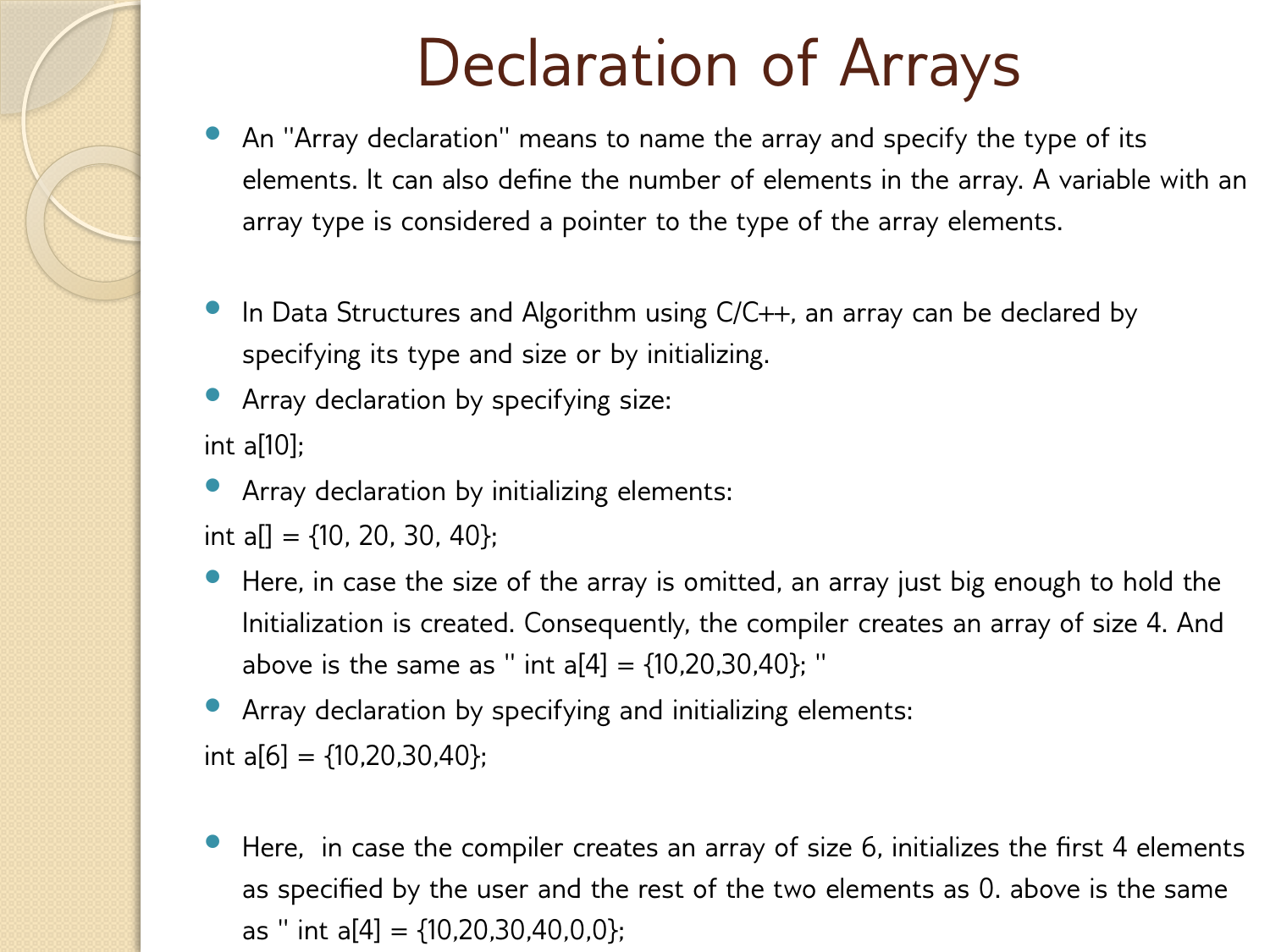

# Declaration of Arrays
An ''Array declaration'' means to name the array and specify the type of its elements. It can also define the number of elements in the array. A variable with an array type is considered a pointer to the type of the array elements.

In Data Structures and Algorithm using C/C++, an array can be declared by specifying its type and size or by initializing.
Array declaration by specifying size:
	int a[10];
Array declaration by initializing elements:
	int a[] = {10, 20, 30, 40};
Here, in case the size of the array is omitted, an array just big enough to hold the Initialization is created. Consequently, the compiler creates an array of size 4. And above is the same as '' int a[4] = {10,20,30,40}; ''
Array declaration by specifying and initializing elements:
	int a[6] = {10,20,30,40};

Here,  in case the compiler creates an array of size 6, initializes the first 4 elements as specified by the user and the rest of the two elements as 0. above is the same as '' int a[4] = {10,20,30,40,0,0};